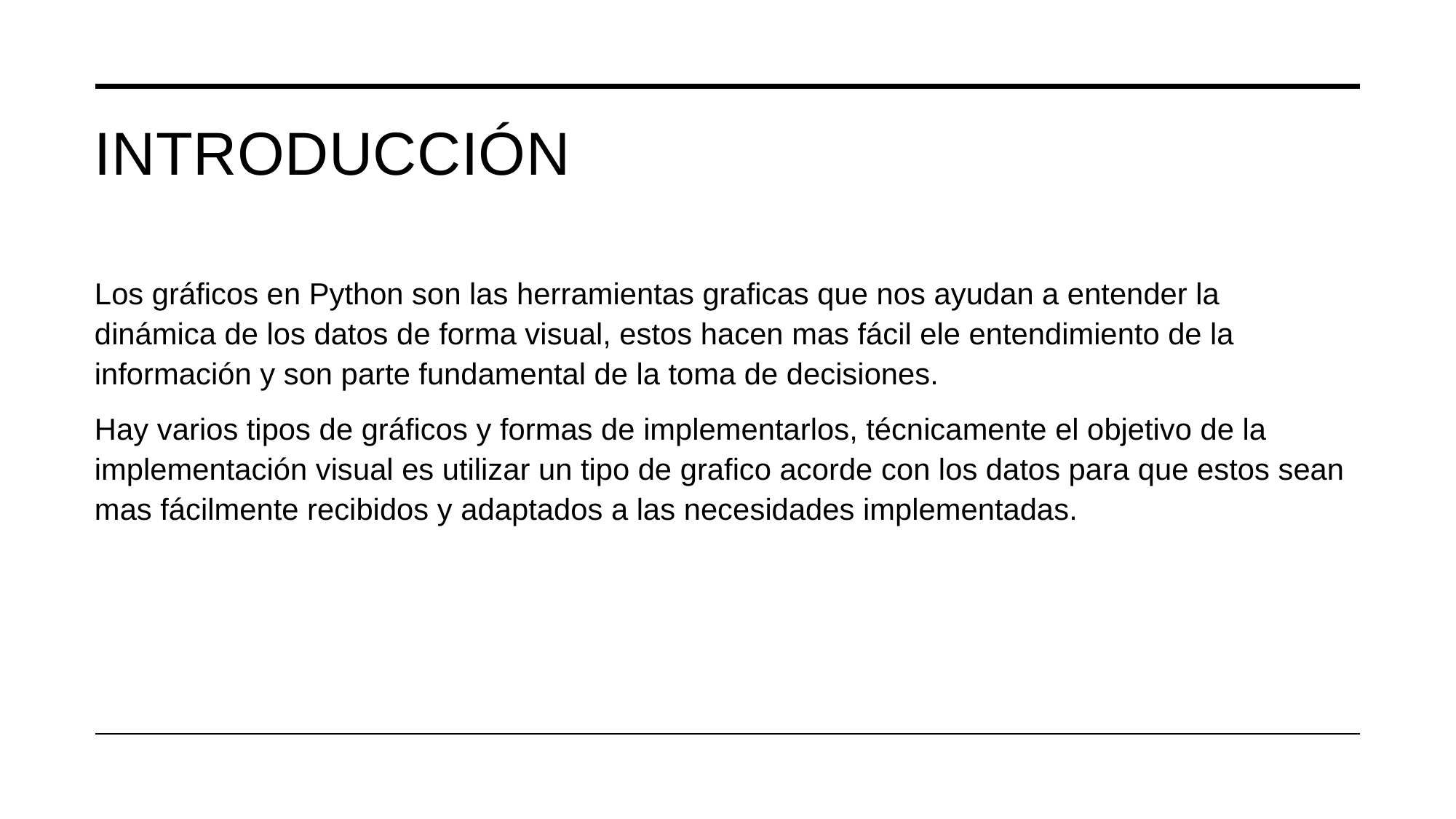

# Introducción
Los gráficos en Python son las herramientas graficas que nos ayudan a entender la dinámica de los datos de forma visual, estos hacen mas fácil ele entendimiento de la información y son parte fundamental de la toma de decisiones.
Hay varios tipos de gráficos y formas de implementarlos, técnicamente el objetivo de la implementación visual es utilizar un tipo de grafico acorde con los datos para que estos sean mas fácilmente recibidos y adaptados a las necesidades implementadas.